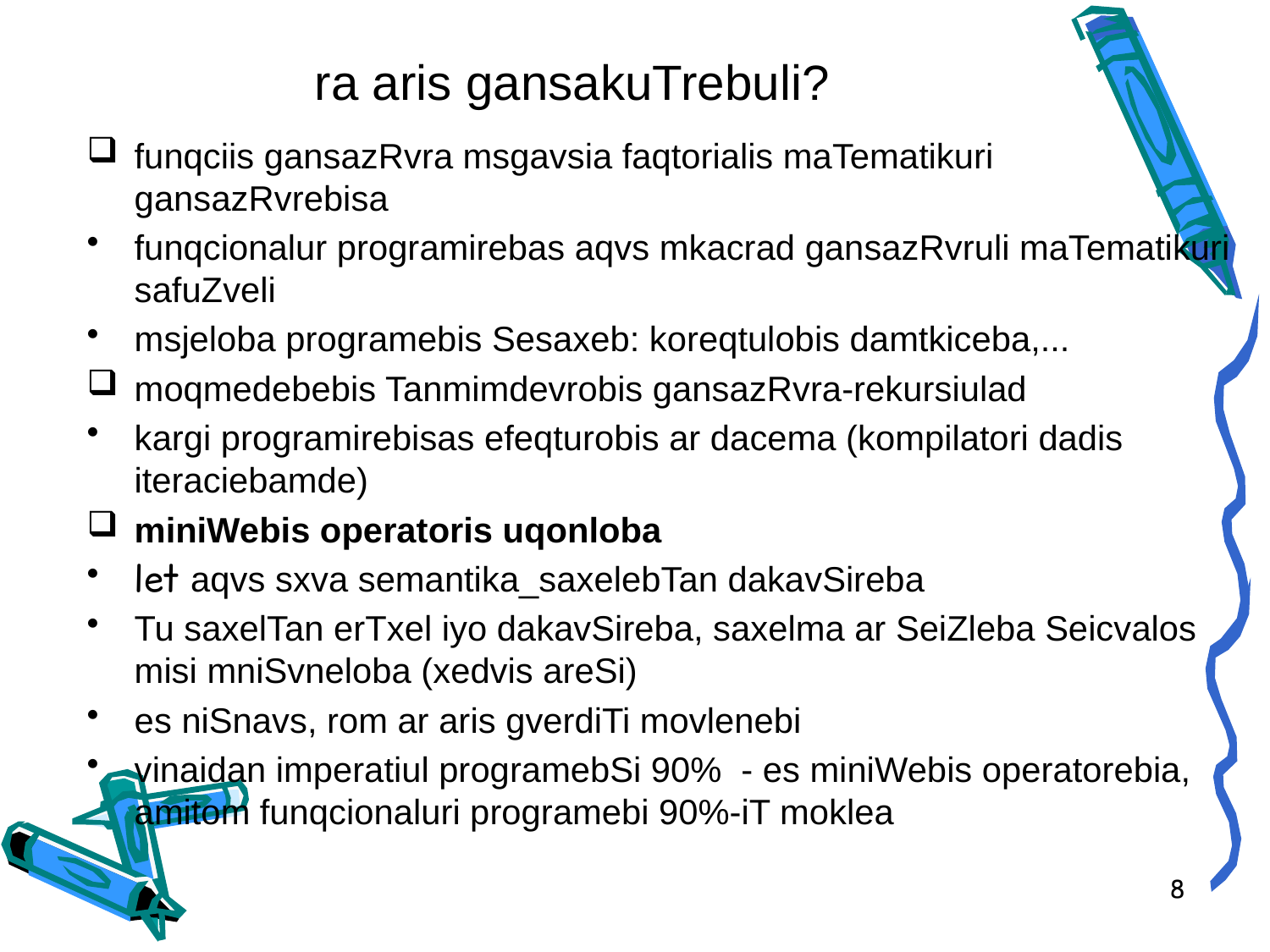

# ra aris gansakuTrebuli?
funqciis gansazRvra msgavsia faqtorialis maTematikuri gansazRvrebisa
funqcionalur programirebas aqvs mkacrad gansazRvruli maTematikuri safuZveli
msjeloba programebis Sesaxeb: koreqtulobis damtkiceba,...
moqmedebebis Tanmimdevrobis gansazRvra-rekursiulad
kargi programirebisas efeqturobis ar dacema (kompilatori dadis iteraciebamde)
miniWebis operatoris uqonloba
let aqvs sxva semantika_saxelebTan dakavSireba
Tu saxelTan erTxel iyo dakavSireba, saxelma ar SeiZleba Seicvalos misi mniSvneloba (xedvis areSi)
es niSnavs, rom ar aris gverdiTi movlenebi
vinaidan imperatiul programebSi 90%  - es miniWebis operatorebia, amitom funqcionaluri programebi 90%-iT moklea
8